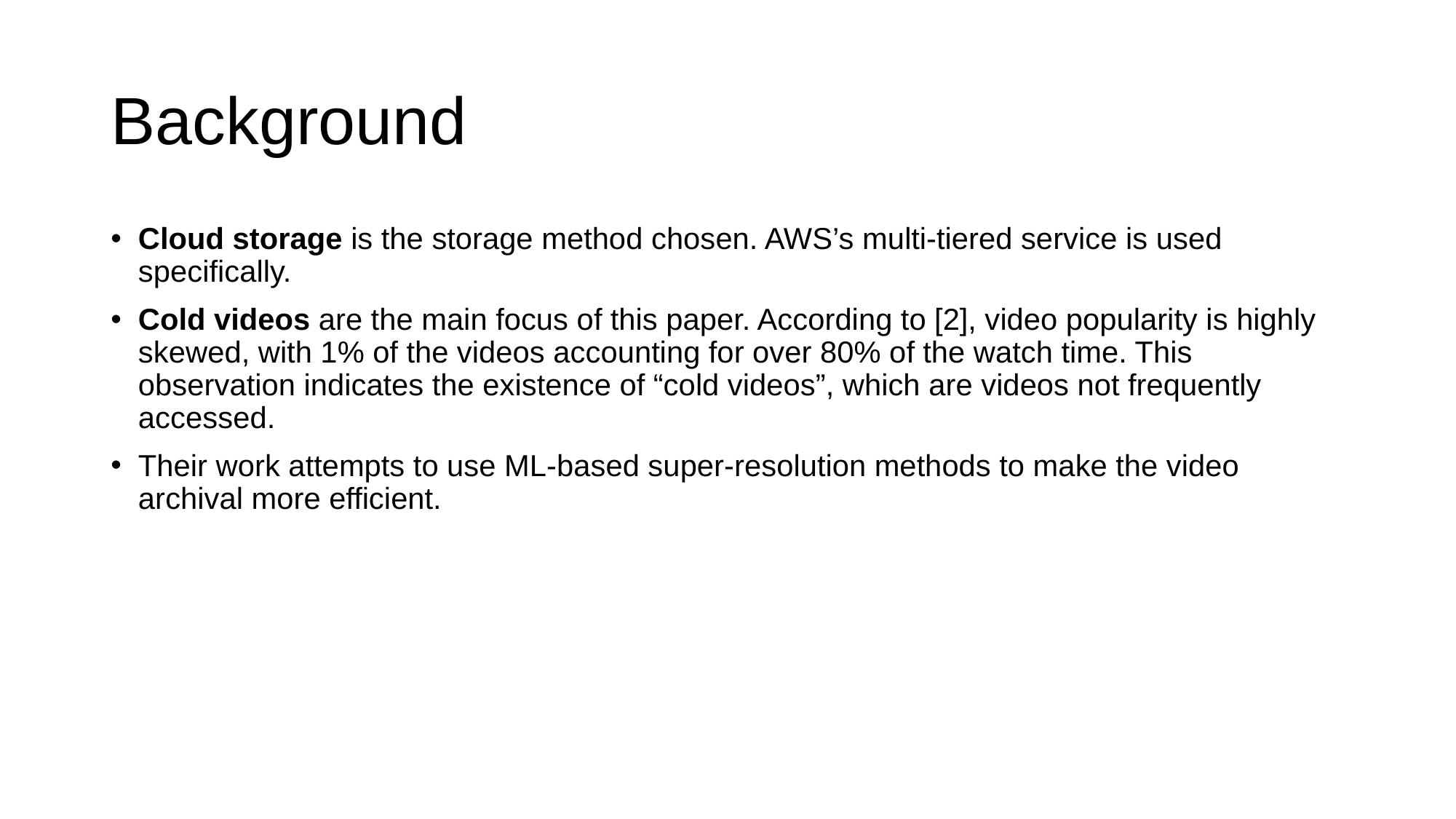

# Background
Cloud storage is the storage method chosen. AWS’s multi-tiered service is used specifically.
Cold videos are the main focus of this paper. According to [2], video popularity is highly skewed, with 1% of the videos accounting for over 80% of the watch time. This observation indicates the existence of “cold videos”, which are videos not frequently accessed.
Their work attempts to use ML-based super-resolution methods to make the video archival more efficient.